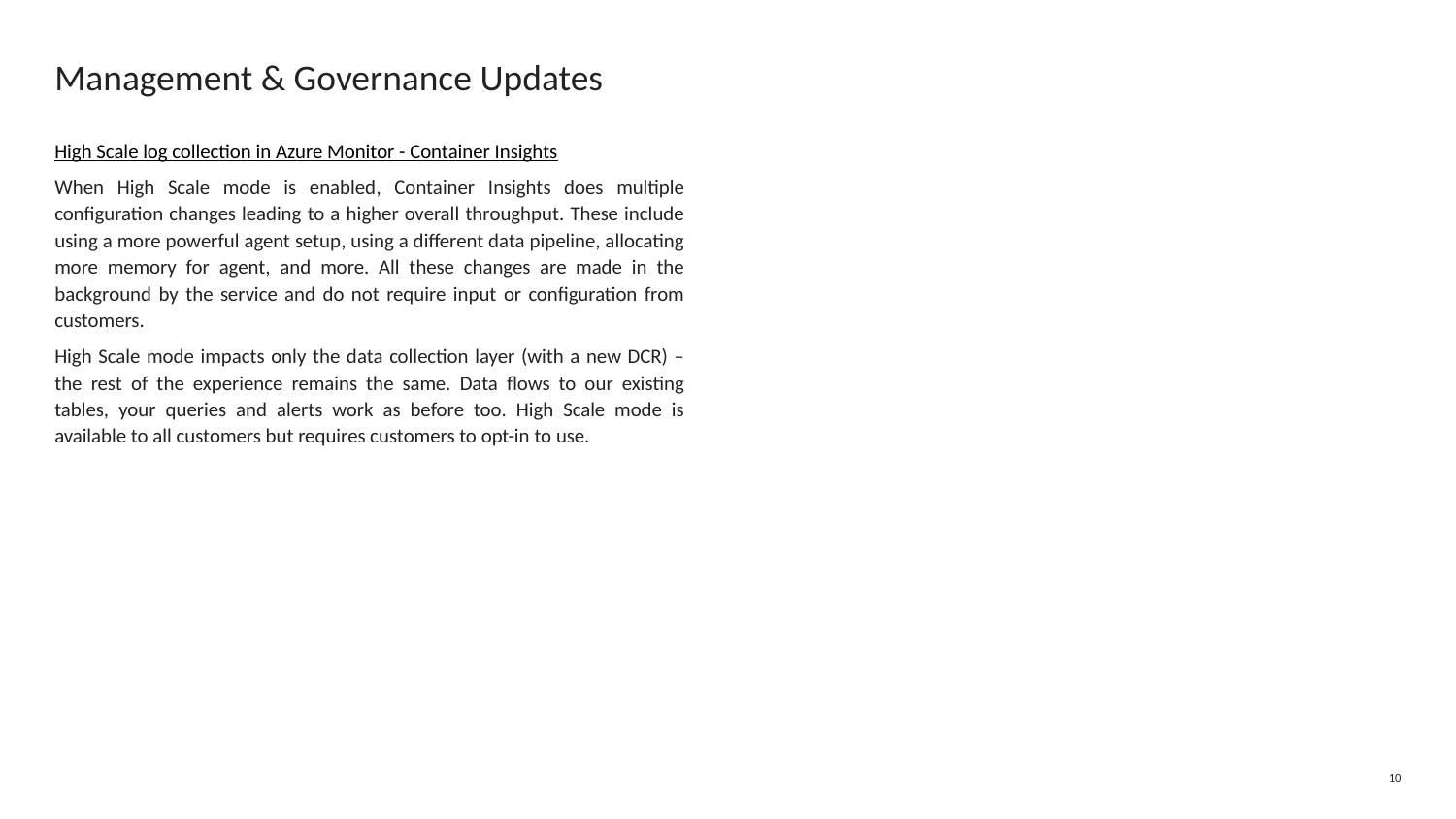

# Management & Governance Updates
High Scale log collection in Azure Monitor - Container Insights
When High Scale mode is enabled, Container Insights does multiple configuration changes leading to a higher overall throughput. These include using a more powerful agent setup, using a different data pipeline, allocating more memory for agent, and more. All these changes are made in the background by the service and do not require input or configuration from customers.
High Scale mode impacts only the data collection layer (with a new DCR) – the rest of the experience remains the same. Data flows to our existing tables, your queries and alerts work as before too. High Scale mode is available to all customers but requires customers to opt-in to use.